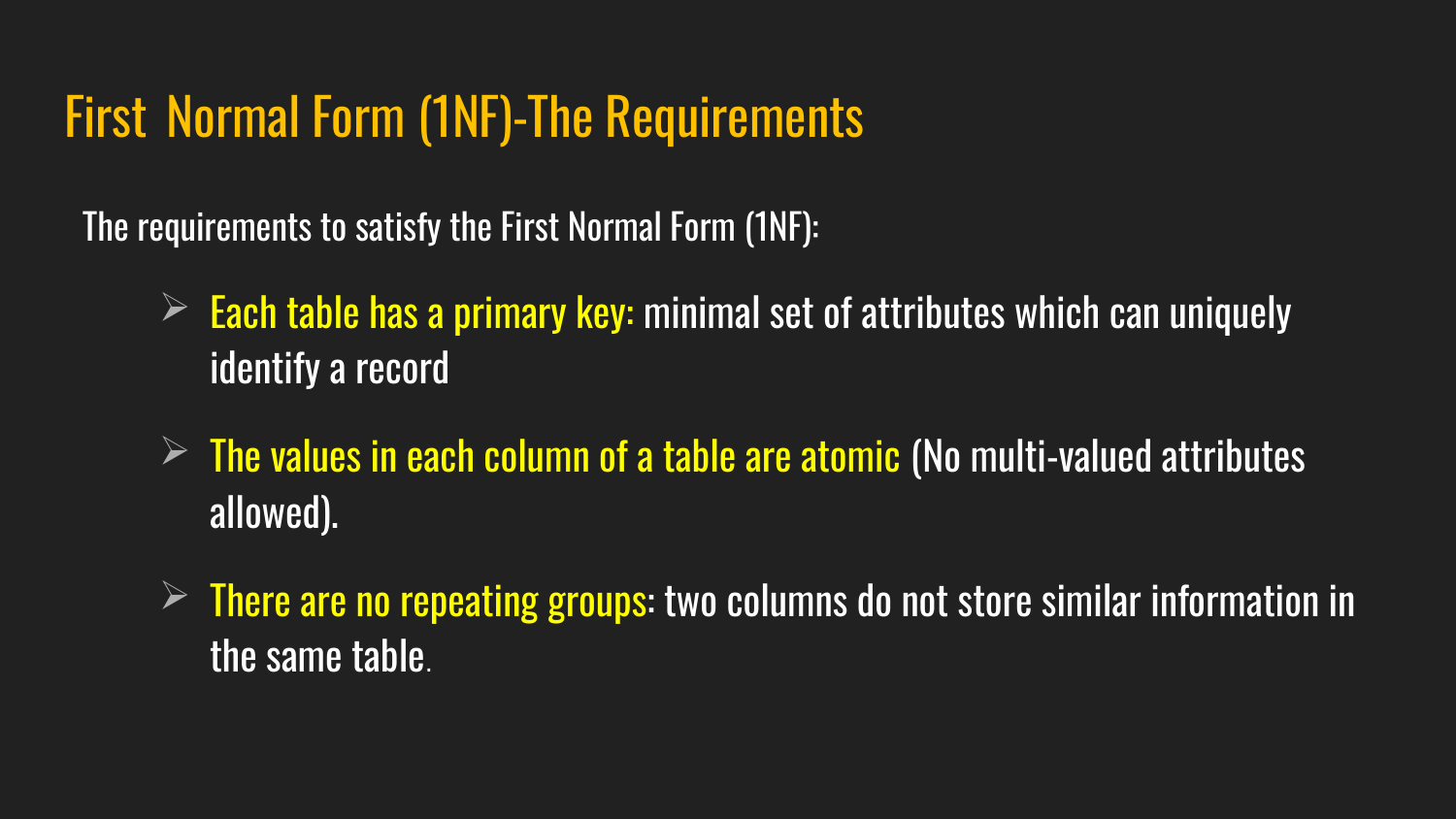

# First  Normal Form (1NF)-The Requirements
The requirements to satisfy the First Normal Form (1NF):
Each table has a primary key: minimal set of attributes which can uniquely identify a record
The values in each column of a table are atomic (No multi-valued attributes allowed).
There are no repeating groups: two columns do not store similar information in the same table.